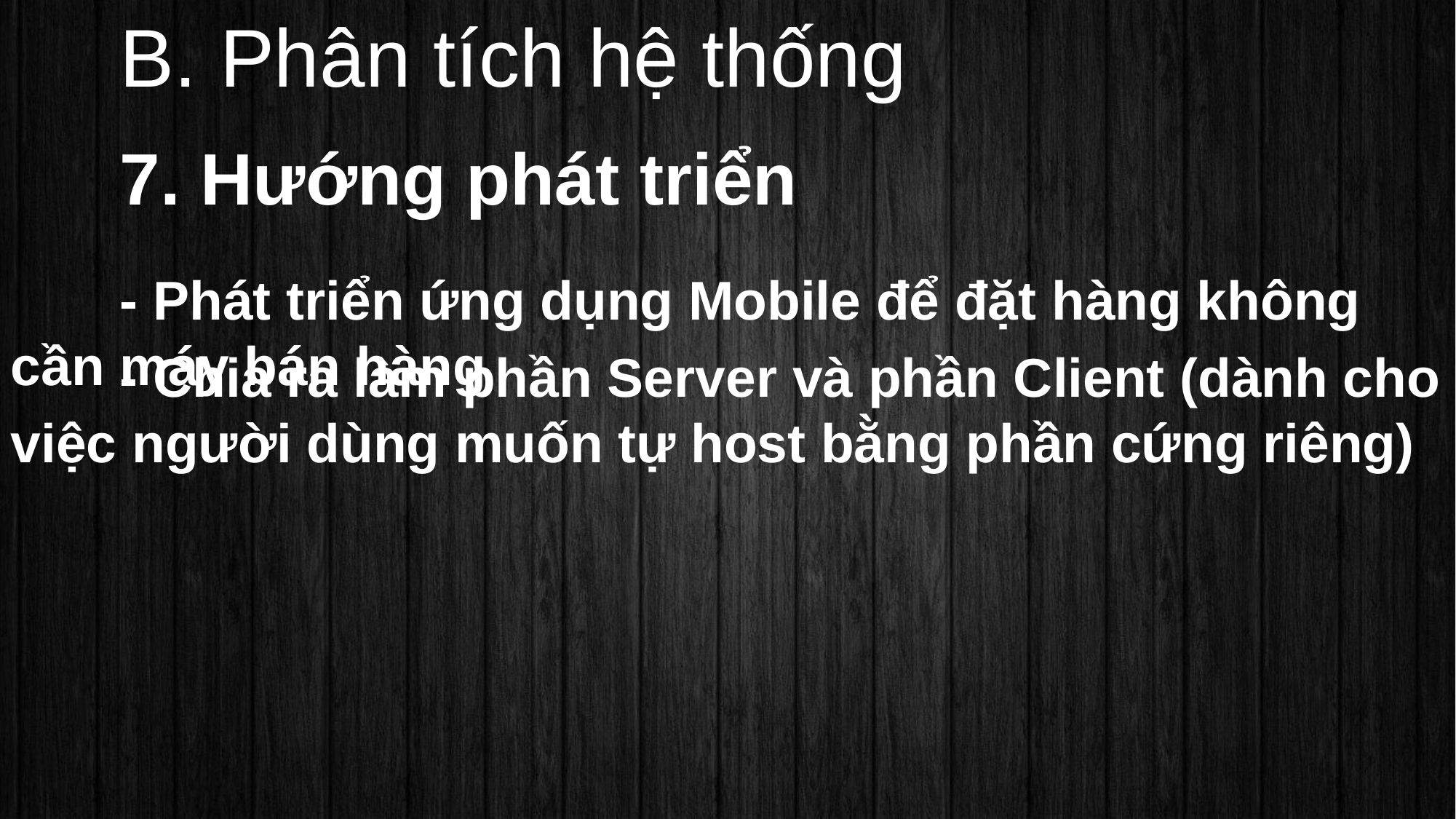

B. Phân tích hệ thống
	7. Hướng phát triển
	- Phát triển ứng dụng Mobile để đặt hàng không cần máy bán hàng
	- Chia ra làm phần Server và phần Client (dành cho việc người dùng muốn tự host bằng phần cứng riêng)